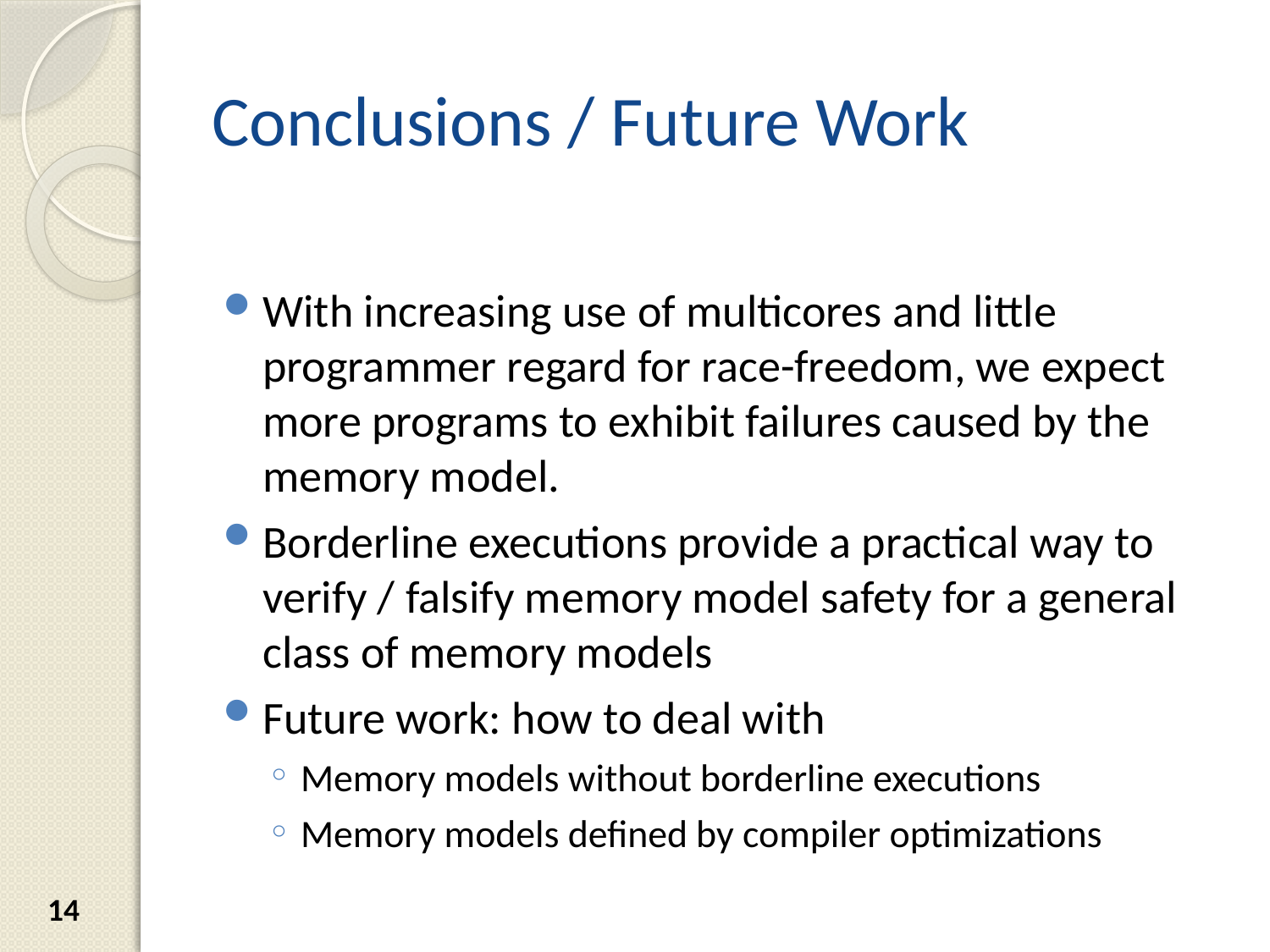

# Conclusions / Future Work
With increasing use of multicores and little programmer regard for race-freedom, we expect more programs to exhibit failures caused by the memory model.
Borderline executions provide a practical way to verify / falsify memory model safety for a general class of memory models
Future work: how to deal with
Memory models without borderline executions
Memory models defined by compiler optimizations

14